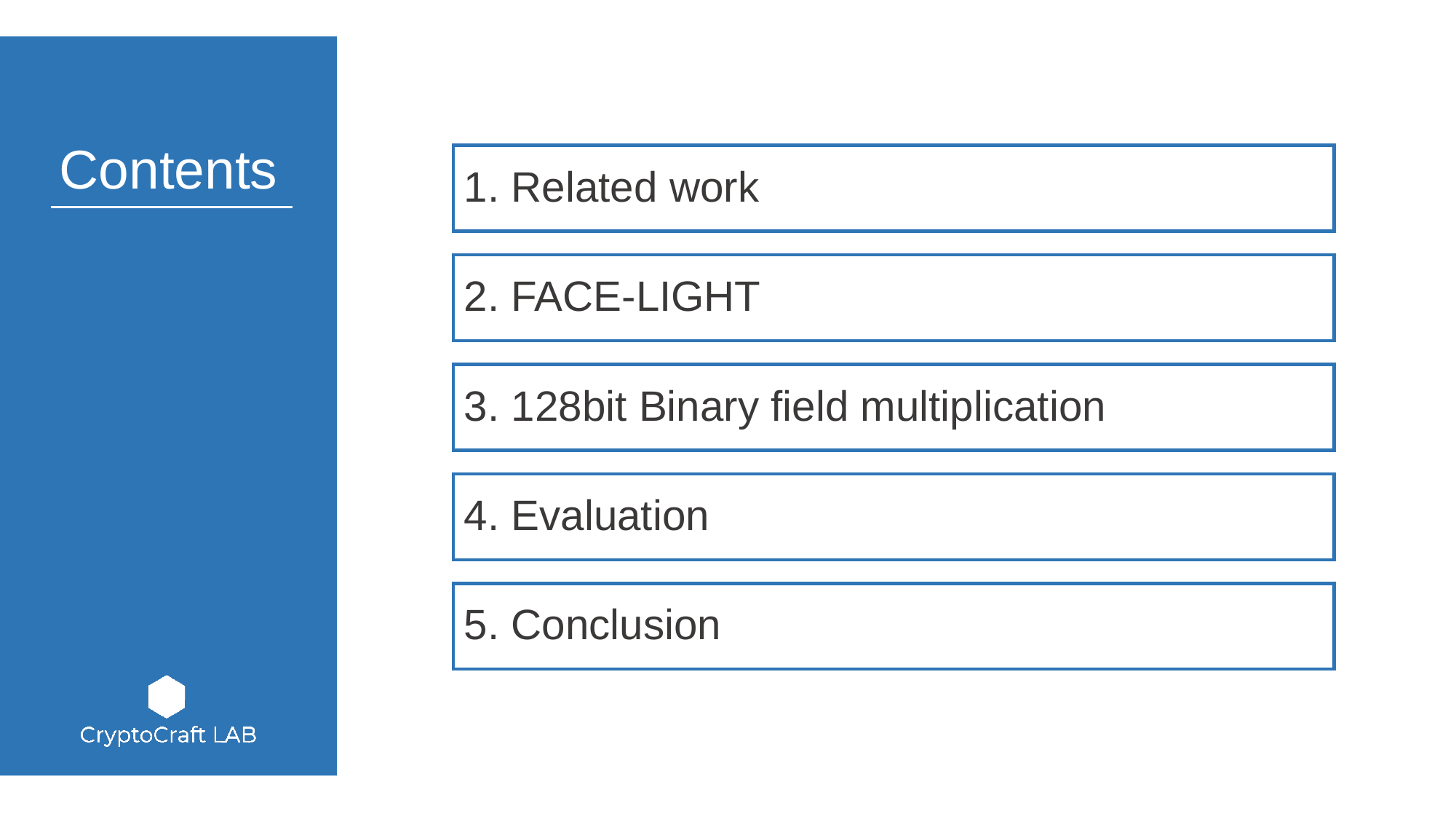

1. Related work
2. FACE-LIGHT
3. 128bit Binary field multiplication
4. Evaluation
5. Conclusion